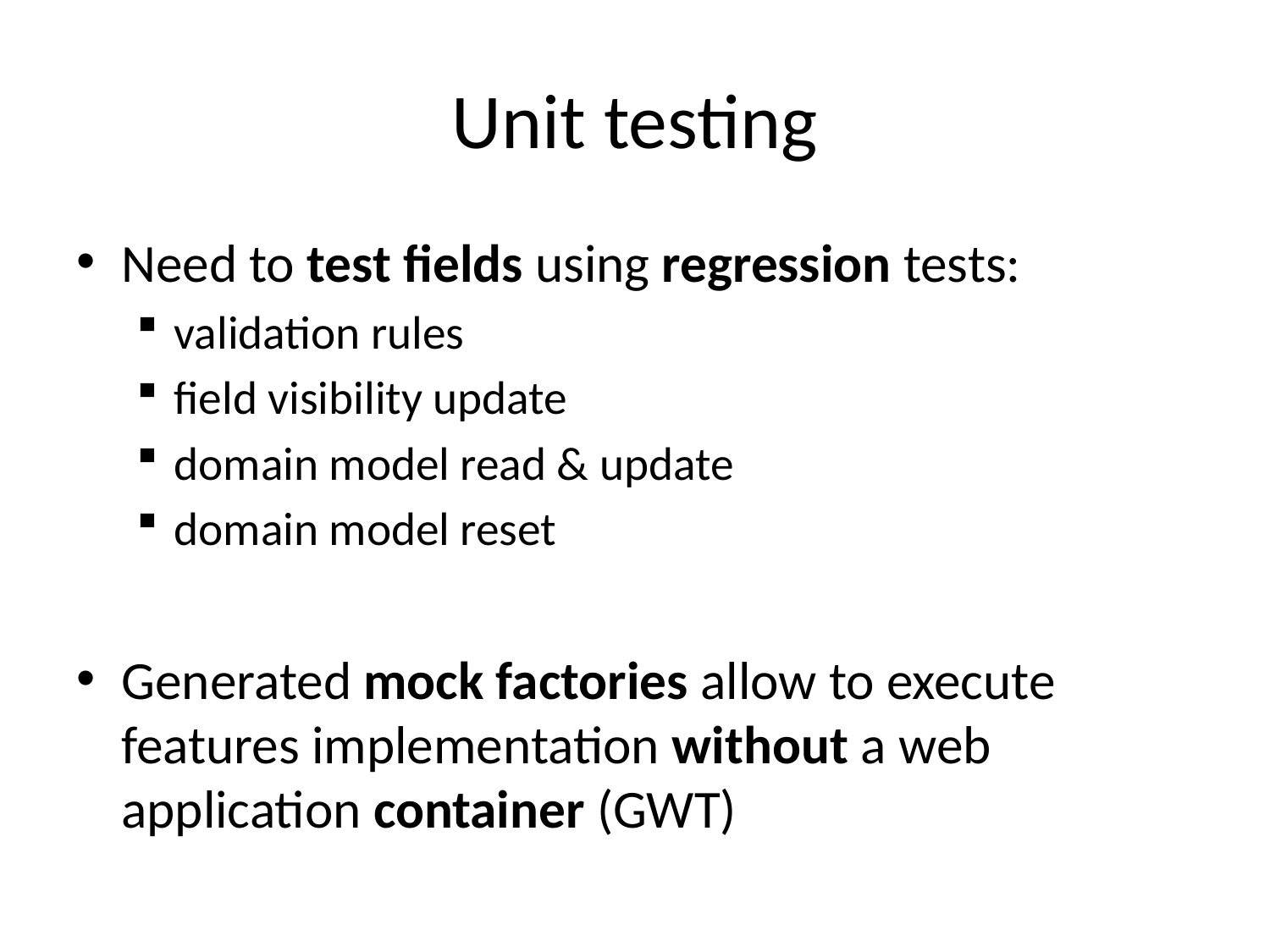

# Unit testing
Need to test fields using regression tests:
validation rules
field visibility update
domain model read & update
domain model reset

Generated mock factories allow to execute features implementation without a web application container (GWT)